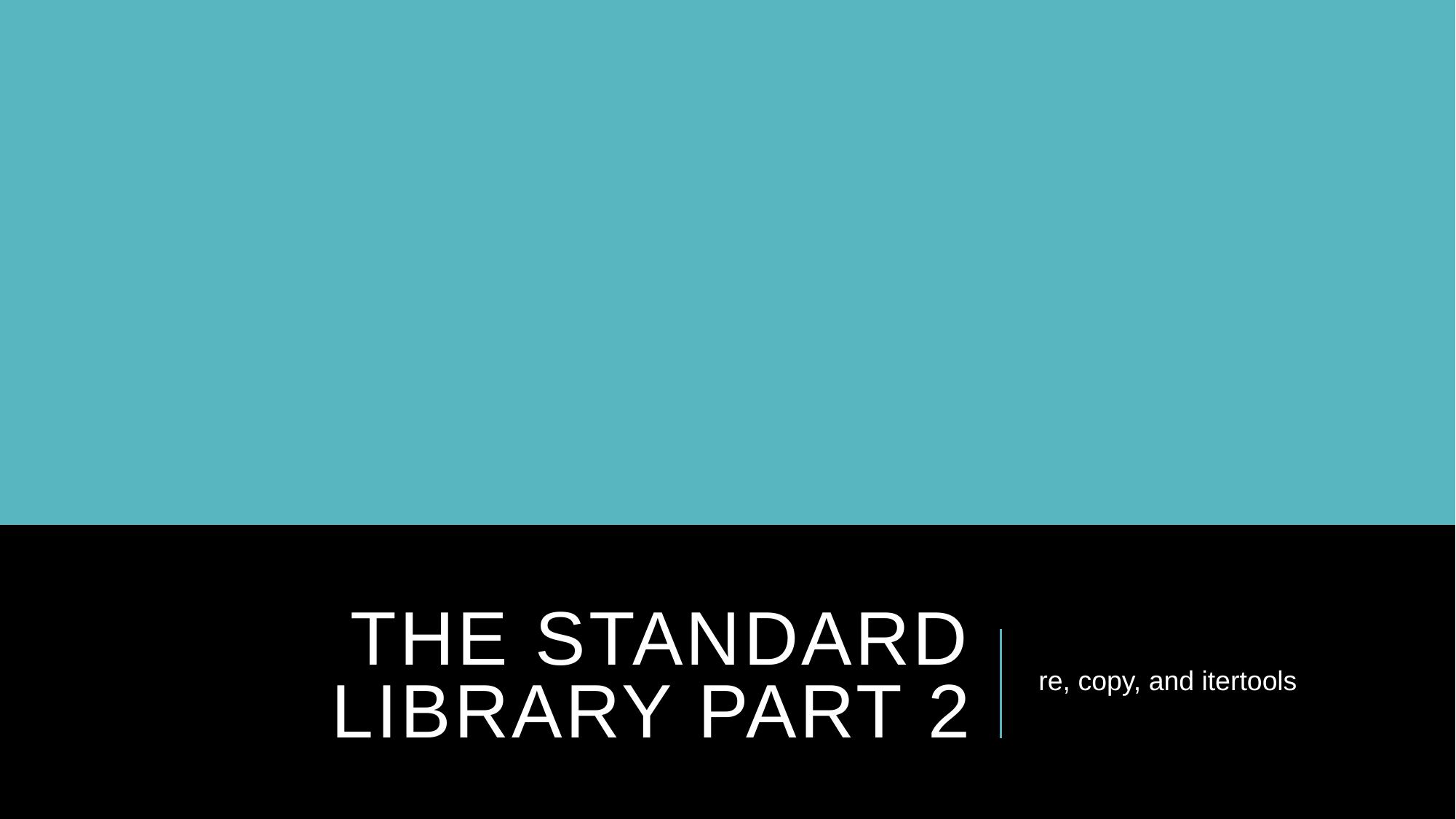

# The Standard Library Part 2
re, copy, and itertools